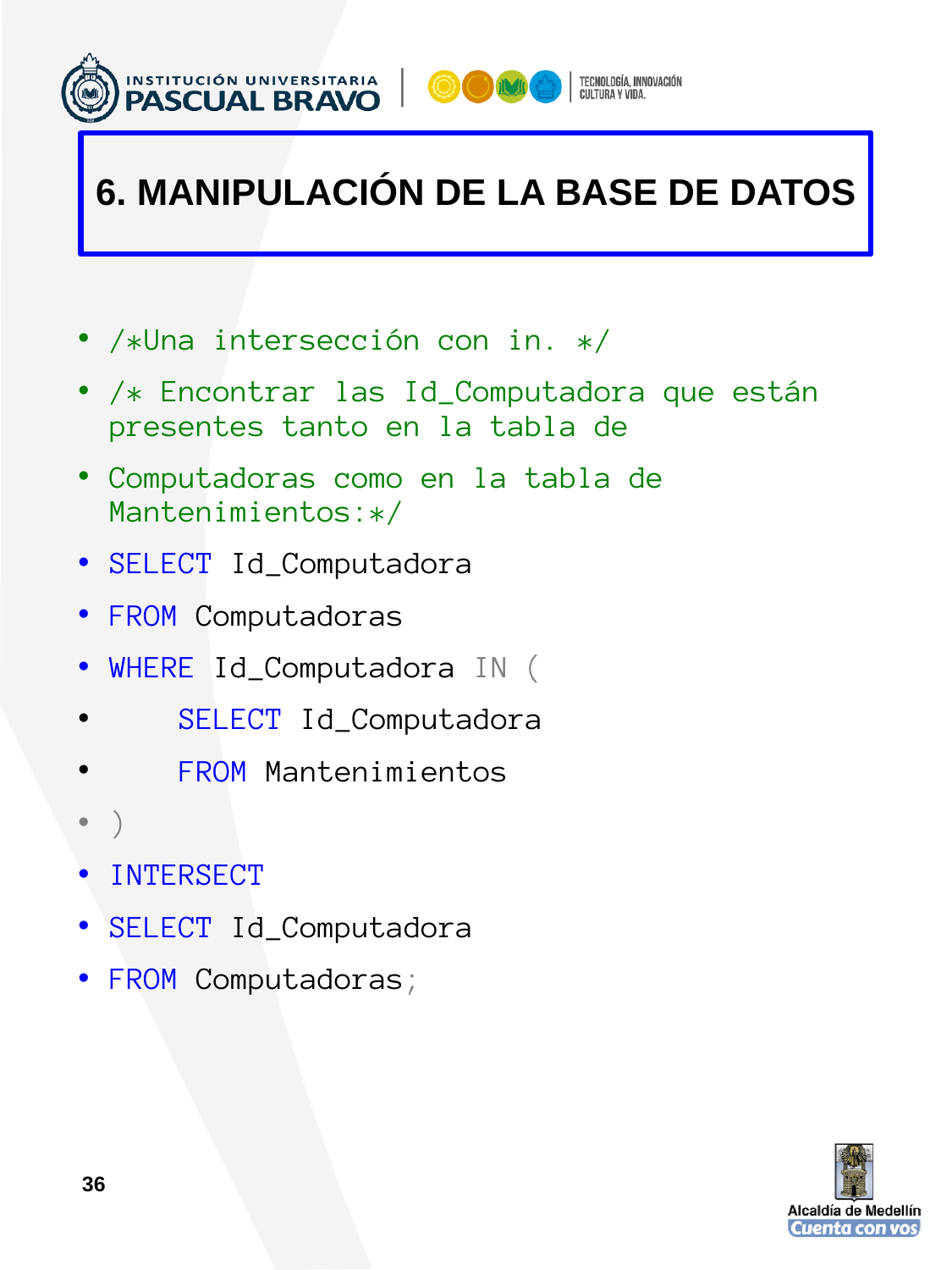

6. MANIPULACIÓN DE LA BASE DE DATOS
# /*Una intersección con in. */
/* Encontrar las Id_Computadora que están presentes tanto en la tabla de
Computadoras como en la tabla de Mantenimientos:*/
SELECT Id_Computadora
FROM Computadoras
WHERE Id_Computadora IN (
    SELECT Id_Computadora
    FROM Mantenimientos
)
INTERSECT
SELECT Id_Computadora
FROM Computadoras;
36